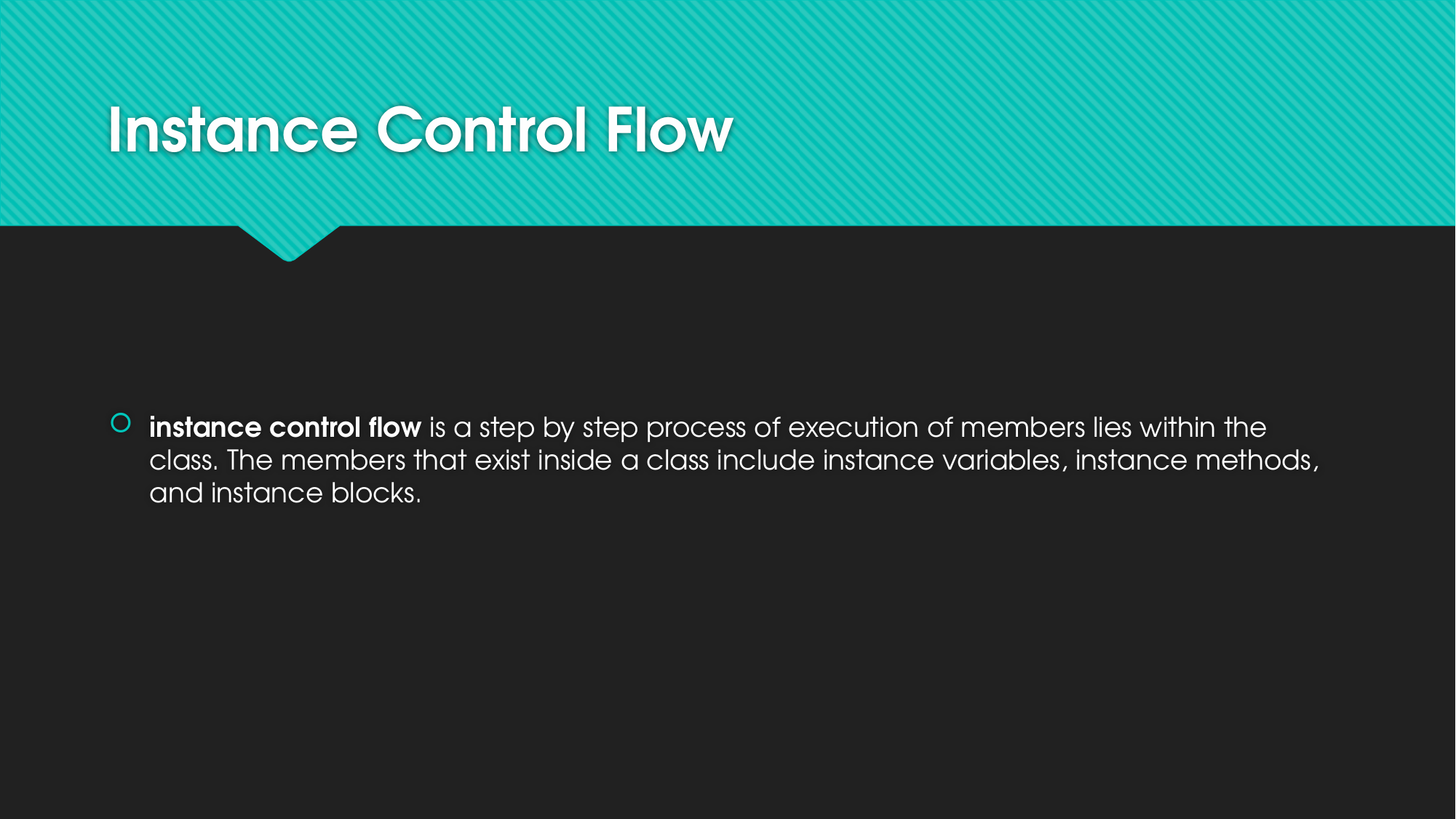

# Instance Control Flow
instance control flow is a step by step process of execution of members lies within the class. The members that exist inside a class include instance variables, instance methods, and instance blocks.